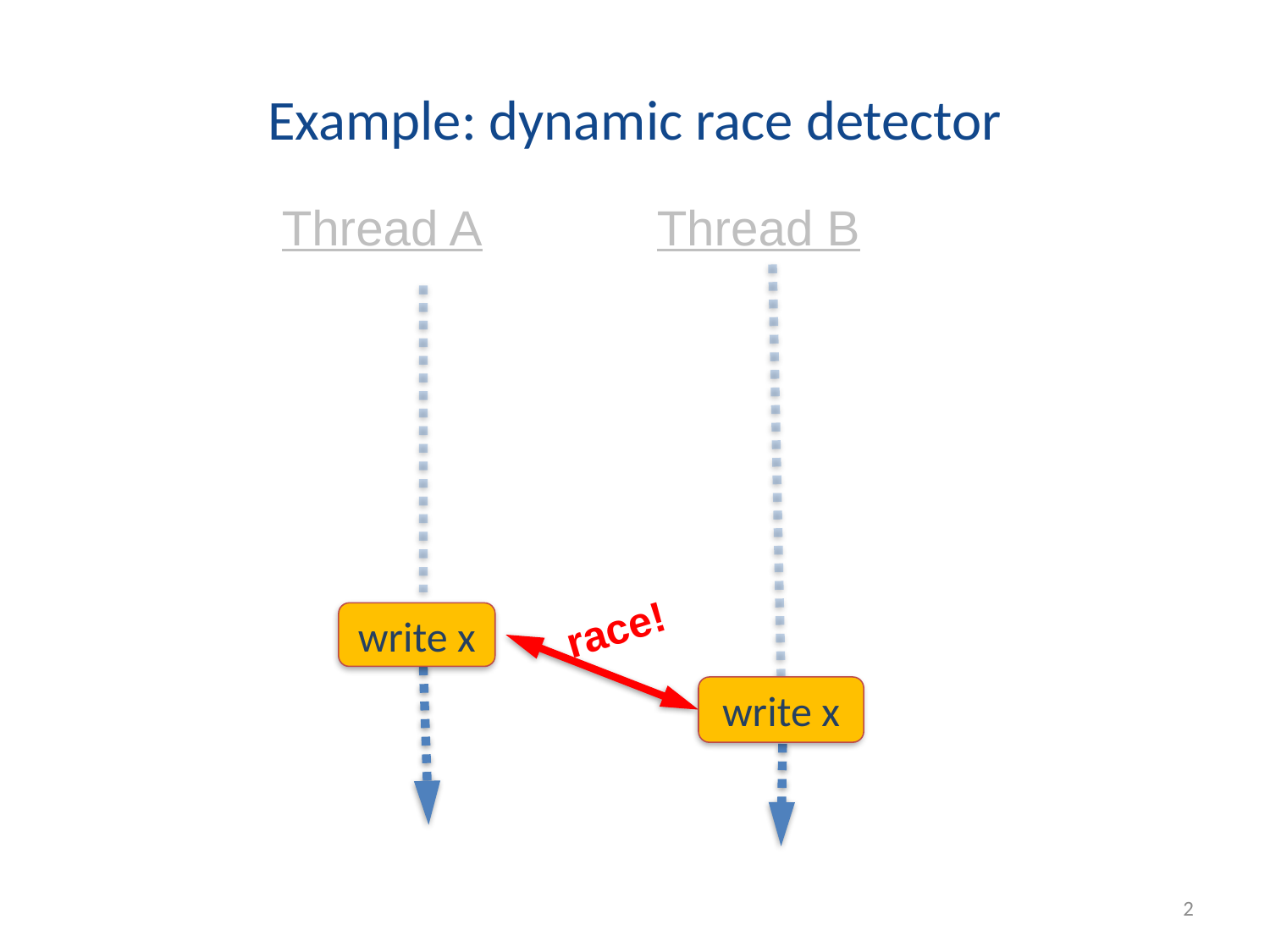

# Example: dynamic race detector
Thread A
Thread B
race!
write x
write x
2